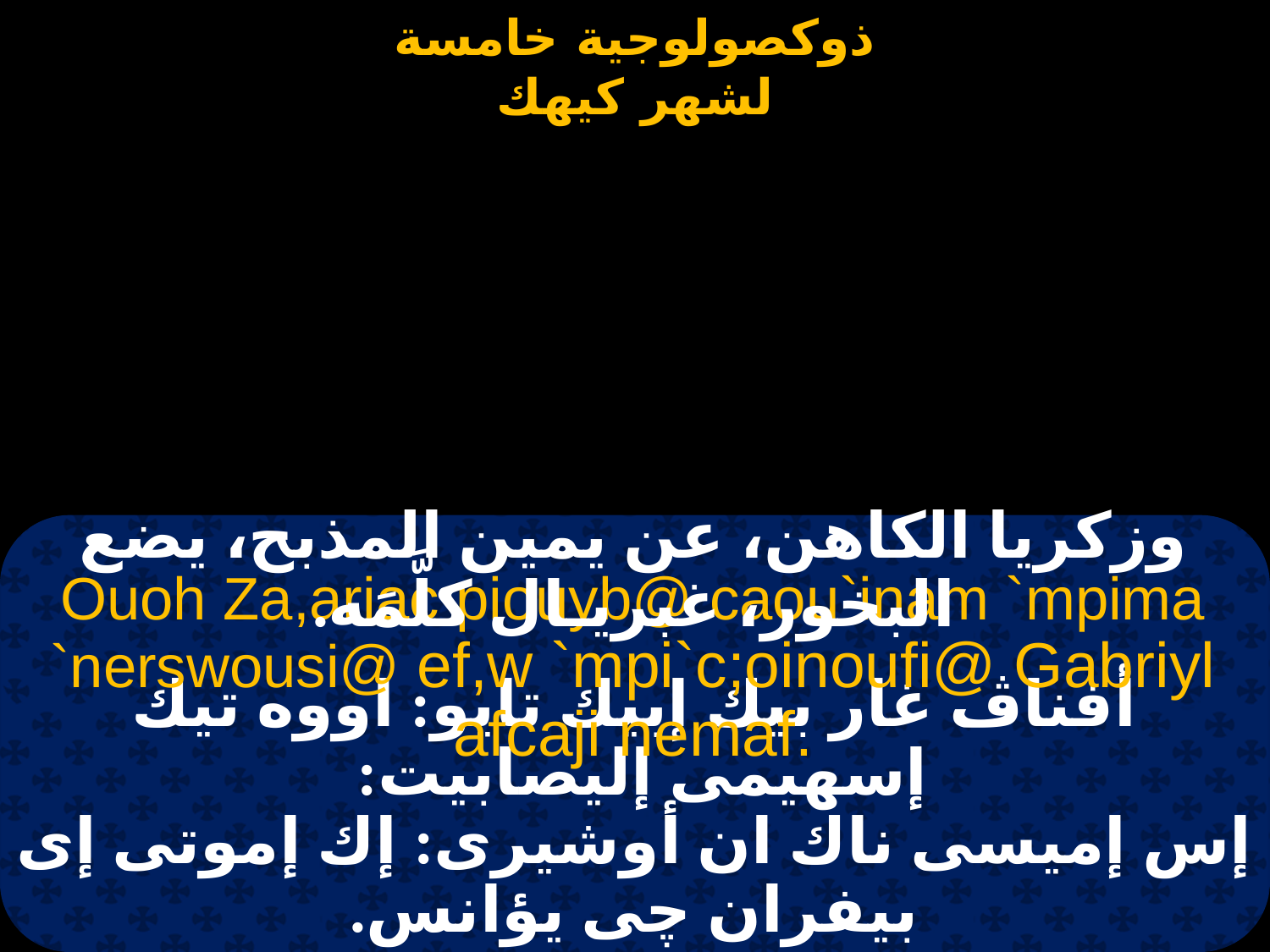

#
وزكريا الكاهن، عن يمين المذبح، يضع البخور، غبريـال كلَّمَه.
Ouoh Za,ariac piouyb@ caou`inam `mpima `nerswousi@ ef,w `mpi`c;oinoufi@ Gabriyl afcaji nemaf.
أفناڤ غار بيك إبيك تايو: اووه تيك إسهيمى إليصابيت:
إس إميسى ناك ان أوشيرى: إك إموتى إى بيفران چى يؤانس.